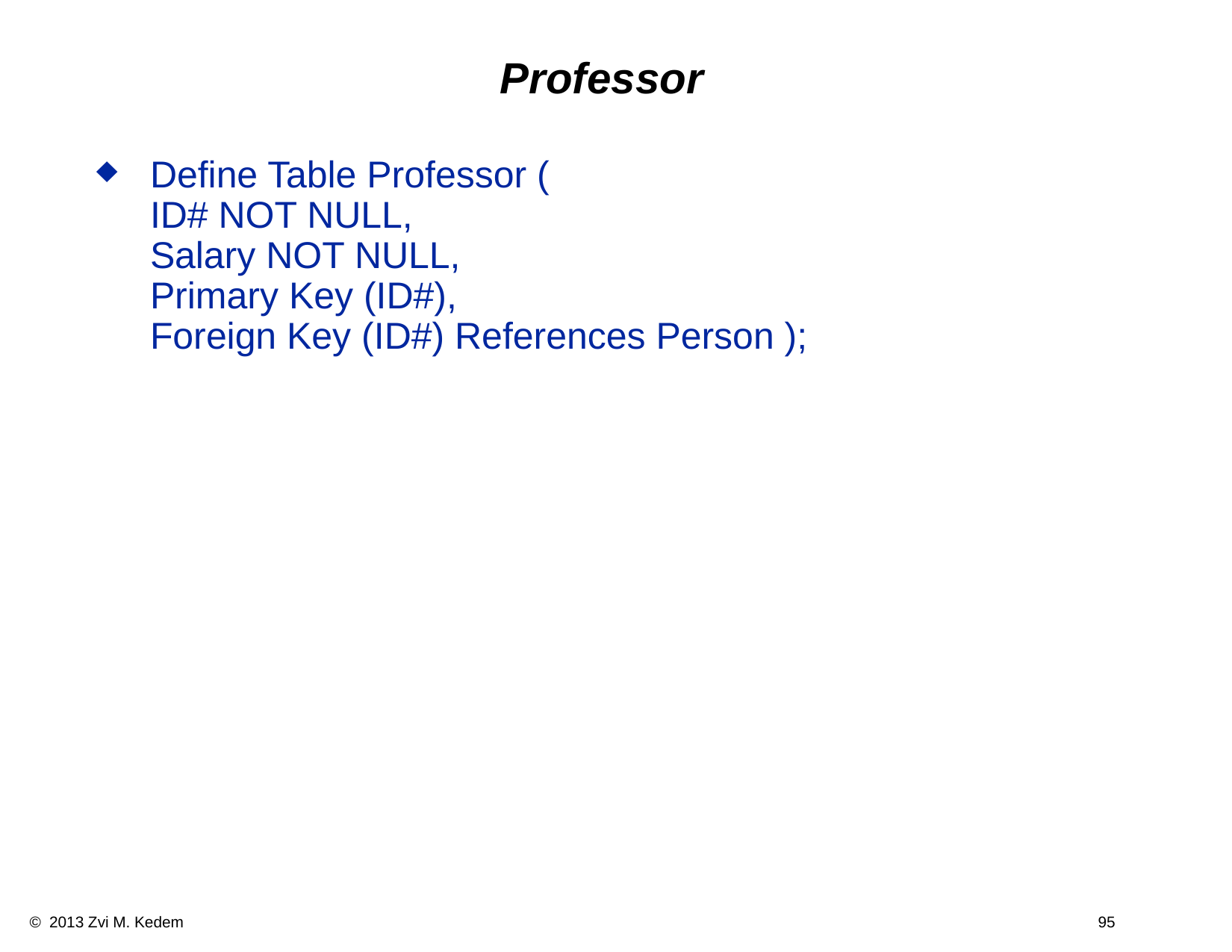

# Professor
Define Table Professor (
ID# NOT NULL,
Salary NOT NULL,
Primary Key (ID#),
Foreign Key (ID#) References Person );